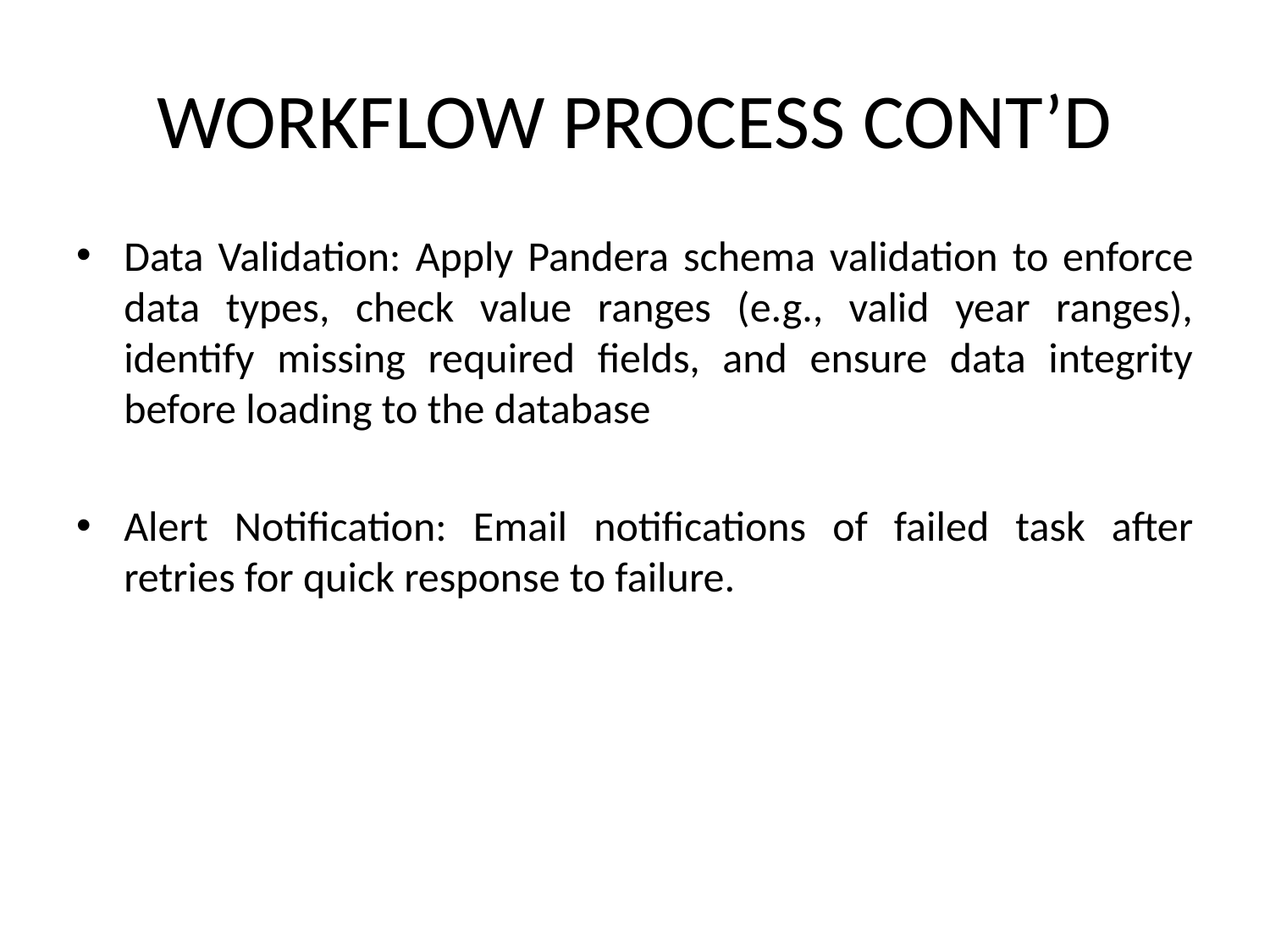

# WORKFLOW PROCESS CONT’D
Data Validation: Apply Pandera schema validation to enforce data types, check value ranges (e.g., valid year ranges), identify missing required fields, and ensure data integrity before loading to the database

Alert Notification: Email notifications of failed task after retries for quick response to failure.